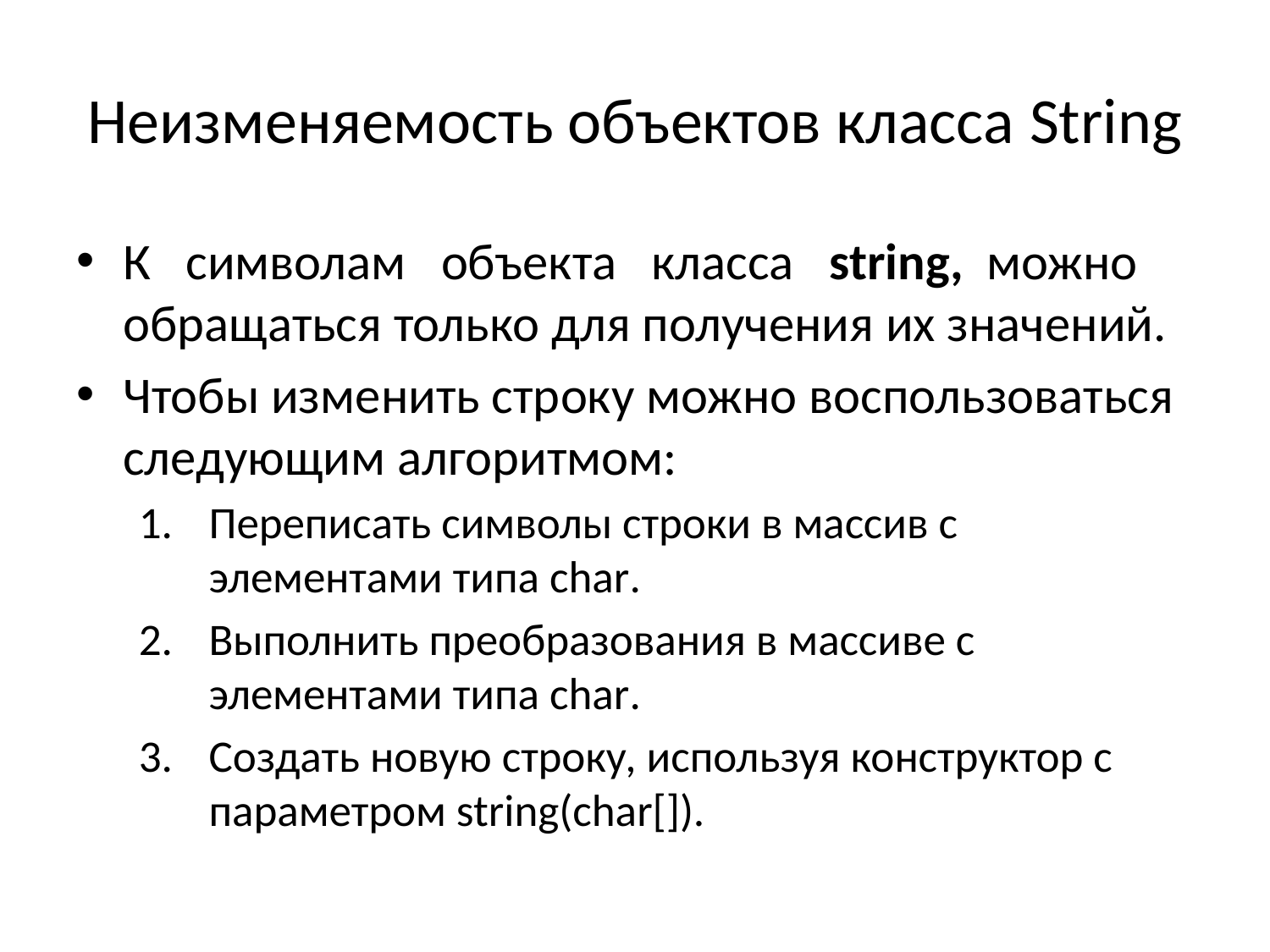

# Неизменяемость объектов класса String
К   символам   объекта   класса   string,  можно обращаться только для получения их значений.
Чтобы изменить строку можно воспользоваться следующим алгоритмом:
Переписать символы строки в массив с элементами типа char.
Выполнить преобразования в массиве с элементами типа char.
Создать новую строку, используя конструктор с параметром string(char[]).